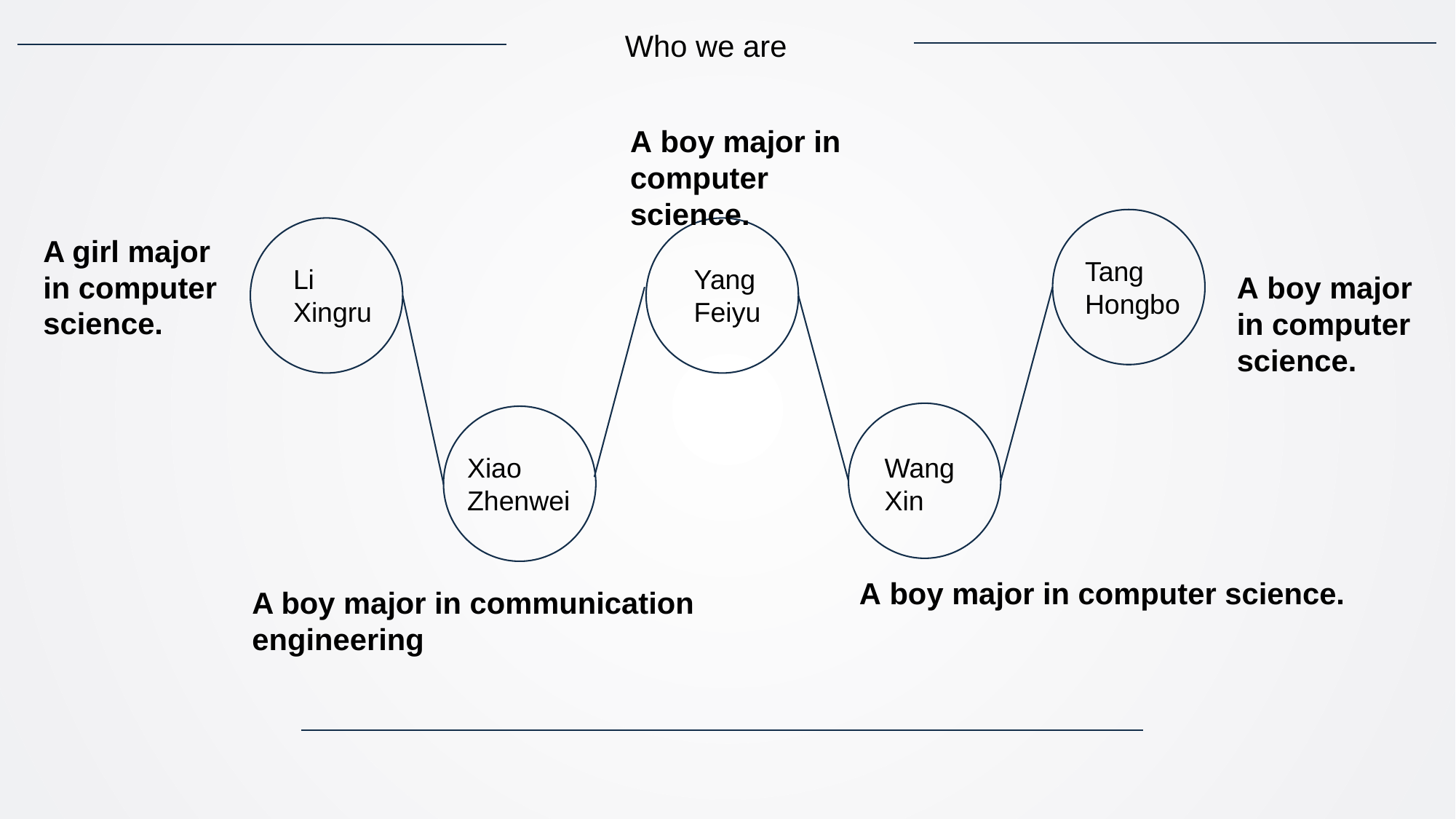

Who we are
A boy major in computer science.

A girl major in computer science.
Tang
Hongbo
Li
Xingru
Yang Feiyu
A boy major in computer science.

Xiao Zhenwei
Wang
Xin
A boy major in computer science.
A boy major in communication engineering